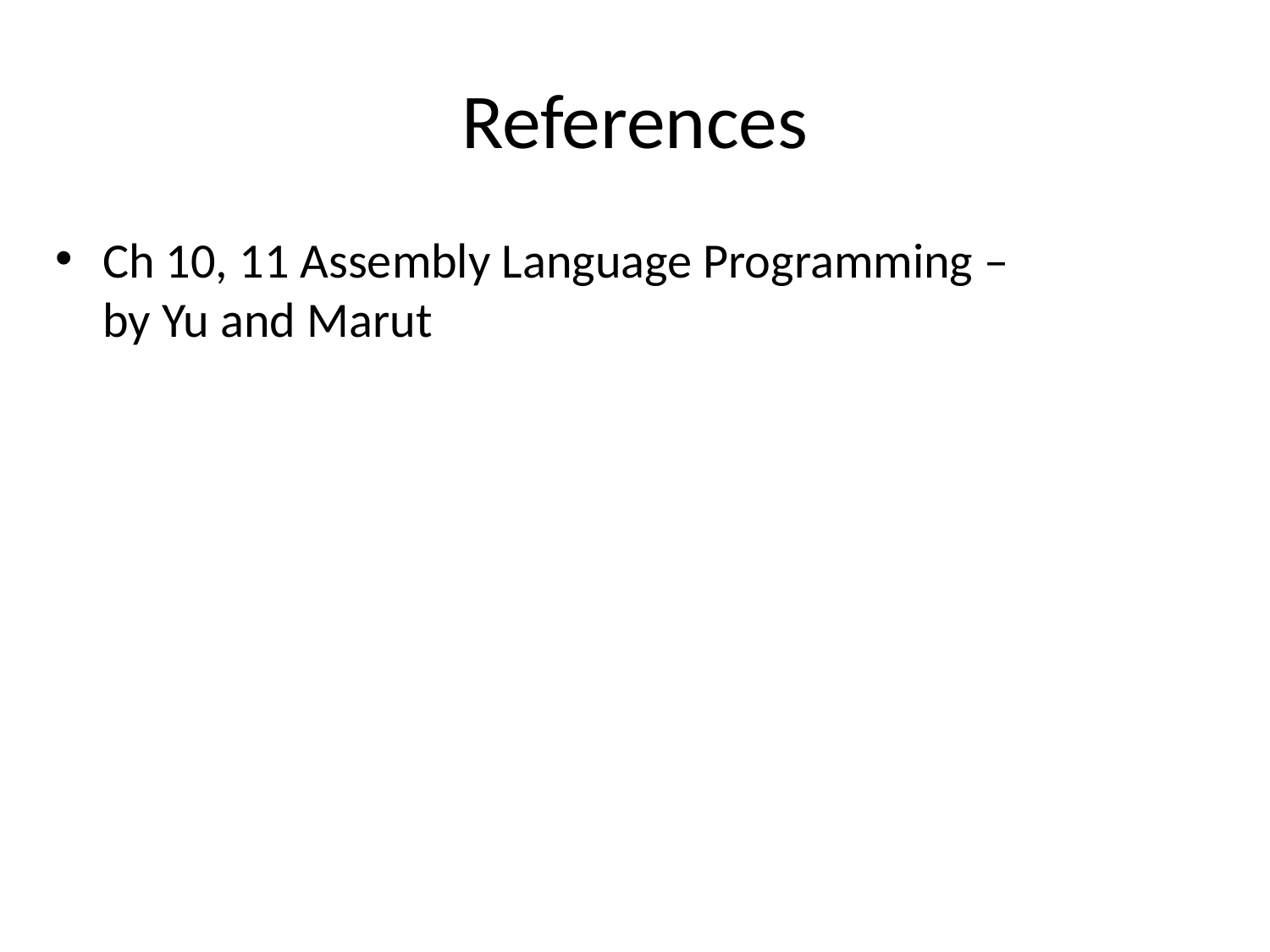

# References
Ch 10, 11 Assembly Language Programming – by Yu and Marut